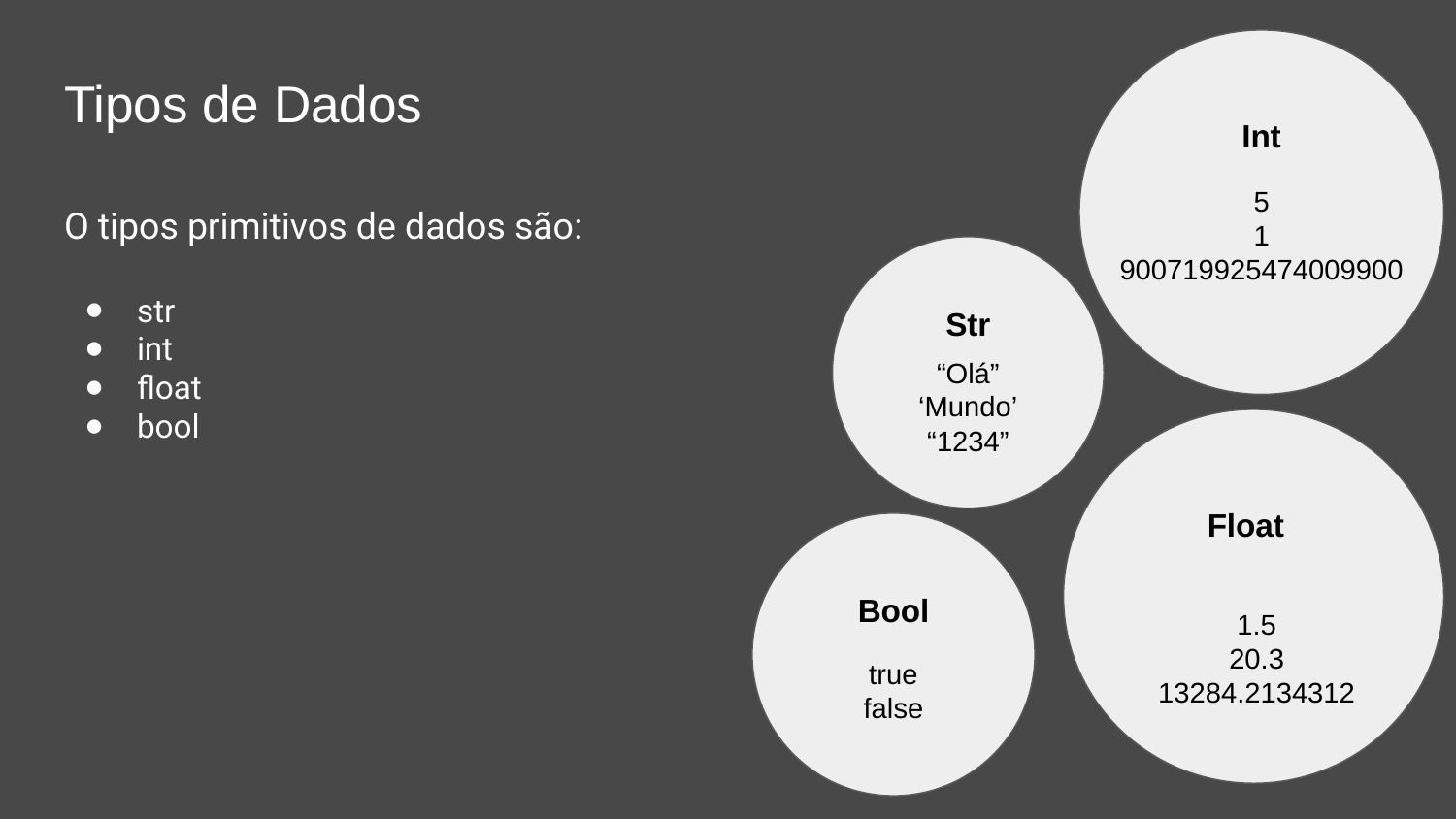

Int
5
1
900719925474009900
# Tipos de Dados
O tipos primitivos de dados são:

str
int
float
bool

Str
“Olá”
‘Mundo’
“1234”

Float

1.5
20.3
13284.2134312

Bool
true
false